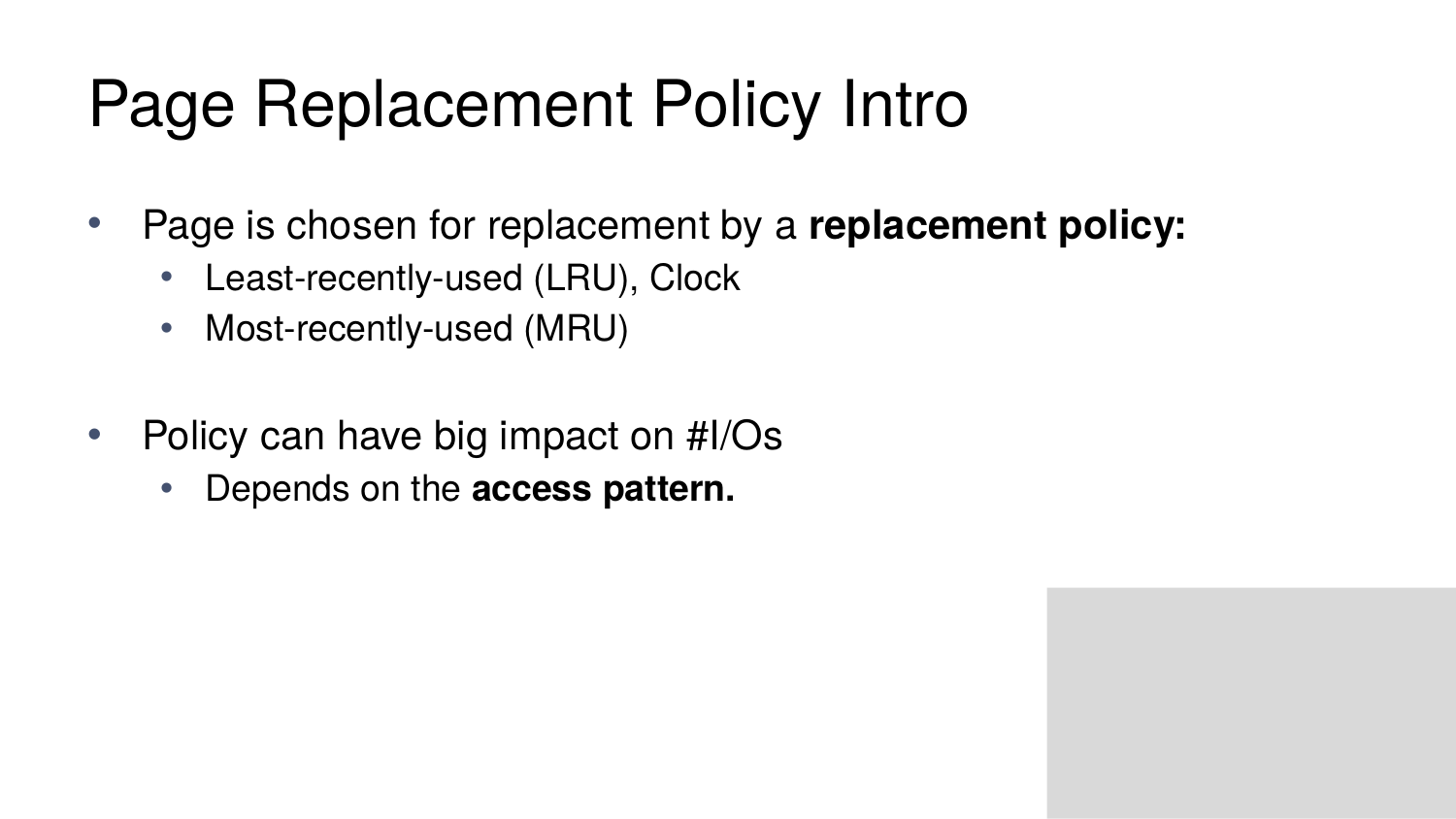

# Page Replacement Policy Intro
Page is chosen for replacement by a replacement policy:
Least-recently-used (LRU), Clock
Most-recently-used (MRU)
Policy can have big impact on #I/Os
Depends on the access pattern.